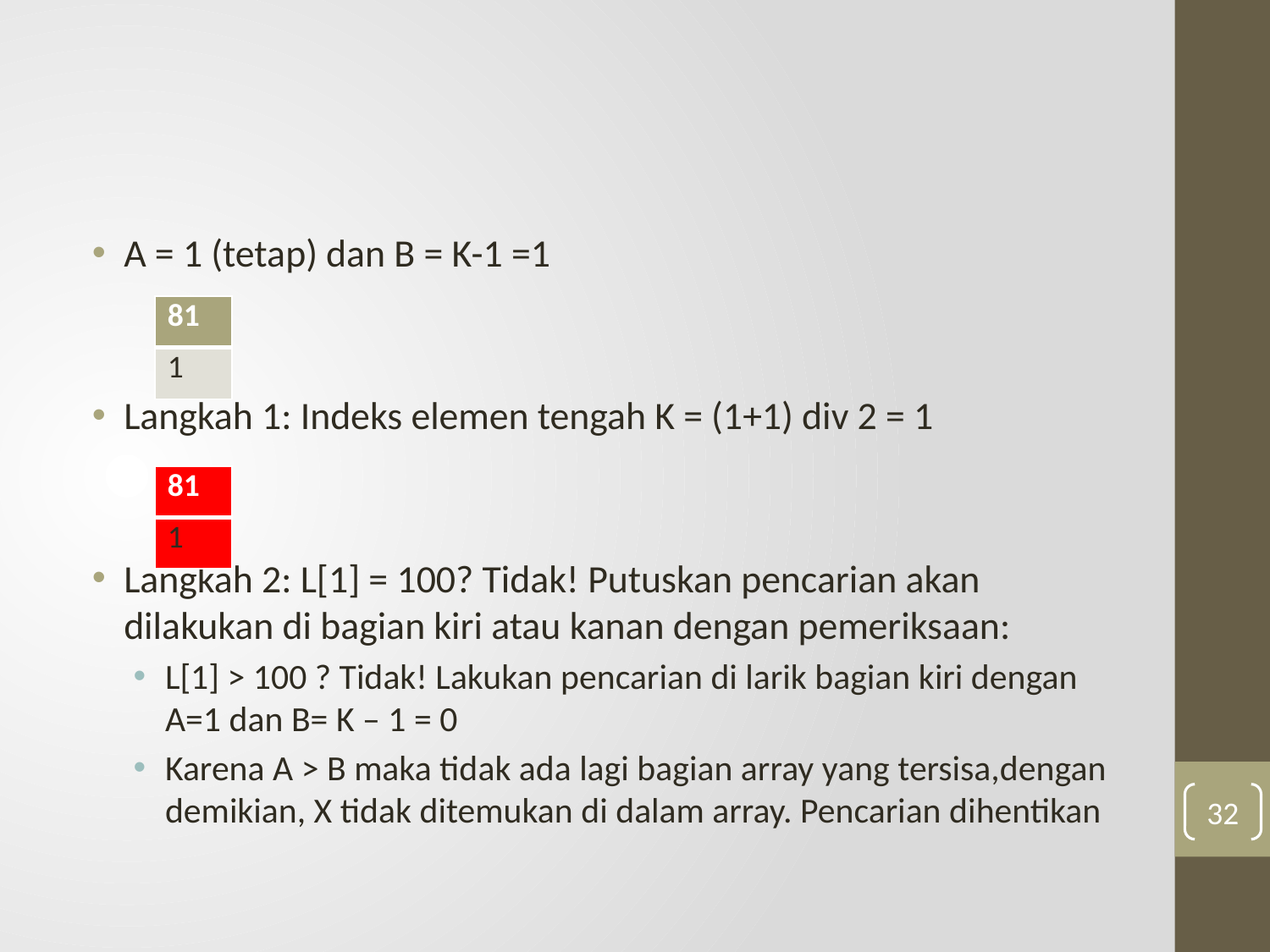

A = 1 (tetap) dan B = K-1 =1

Langkah 1: Indeks elemen tengah K = (1+1) div 2 = 1

Langkah 2: L[1] = 100? Tidak! Putuskan pencarian akan dilakukan di bagian kiri atau kanan dengan pemeriksaan:
L[1] > 100 ? Tidak! Lakukan pencarian di larik bagian kiri dengan A=1 dan B= K – 1 = 0
Karena A > B maka tidak ada lagi bagian array yang tersisa,dengan demikian, X tidak ditemukan di dalam array. Pencarian dihentikan

| 81 |
| --- |
| 1 |
| 81 |
| --- |
| 1 |
32